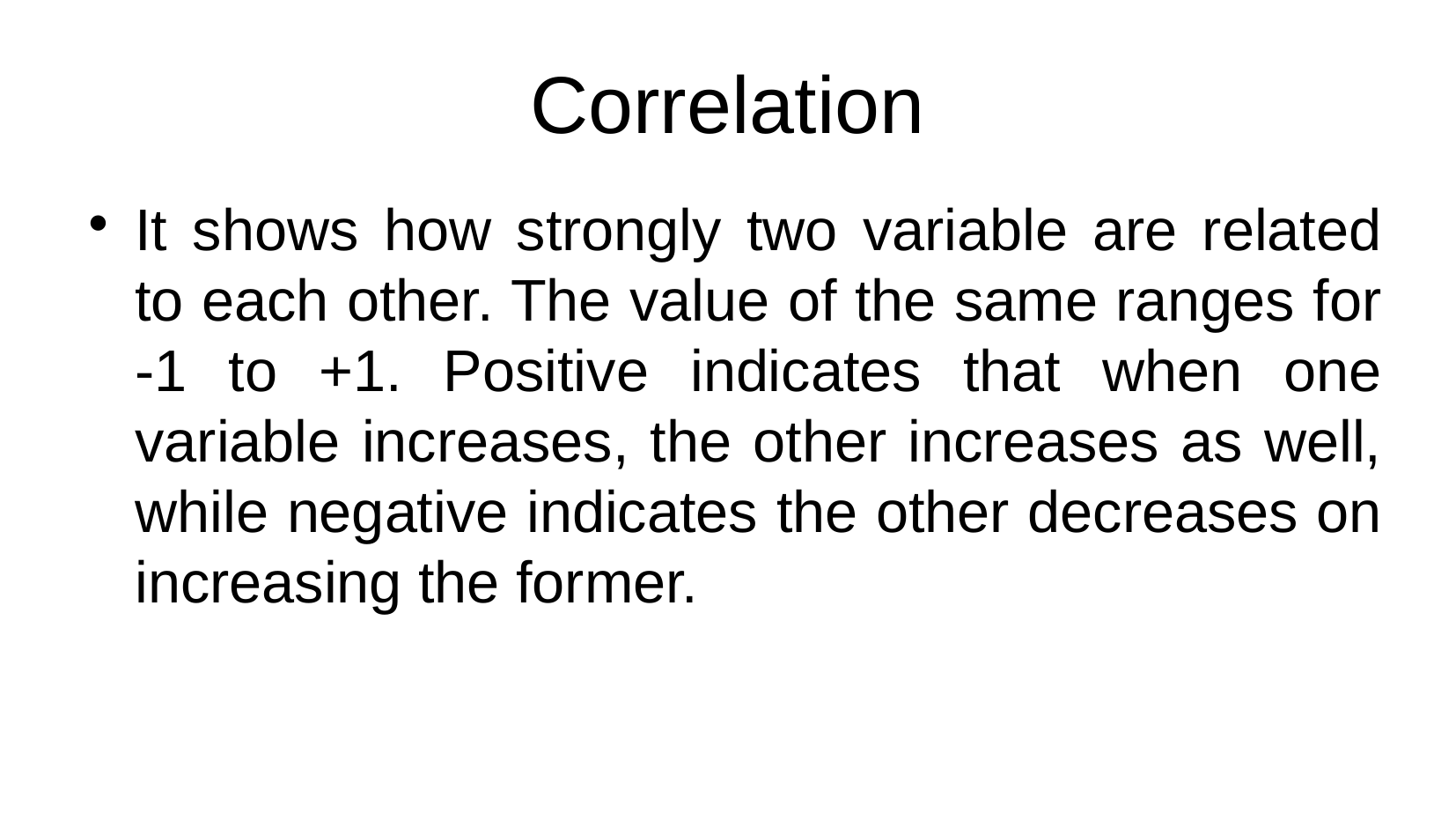

Correlation
It shows how strongly two variable are related to each other. The value of the same ranges for -1 to +1. Positive indicates that when one variable increases, the other increases as well, while negative indicates the other decreases on increasing the former.